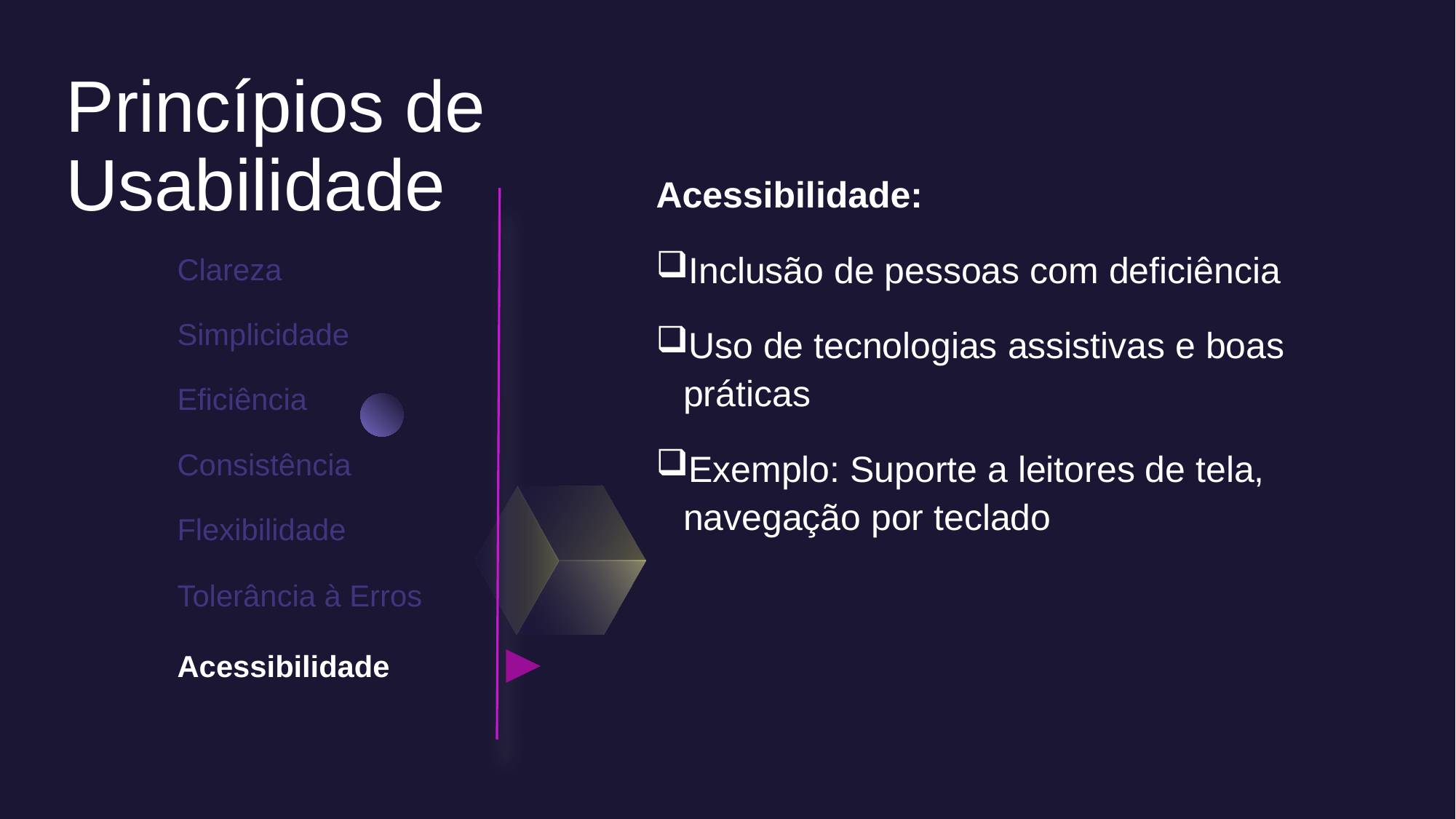

# Princípios de Usabilidade
Acessibilidade:
Inclusão de pessoas com deficiência
Uso de tecnologias assistivas e boas práticas
Exemplo: Suporte a leitores de tela, navegação por teclado

Clareza
Simplicidade
Eficiência

Consistência

Flexibilidade
Tolerância à Erros
Acessibilidade